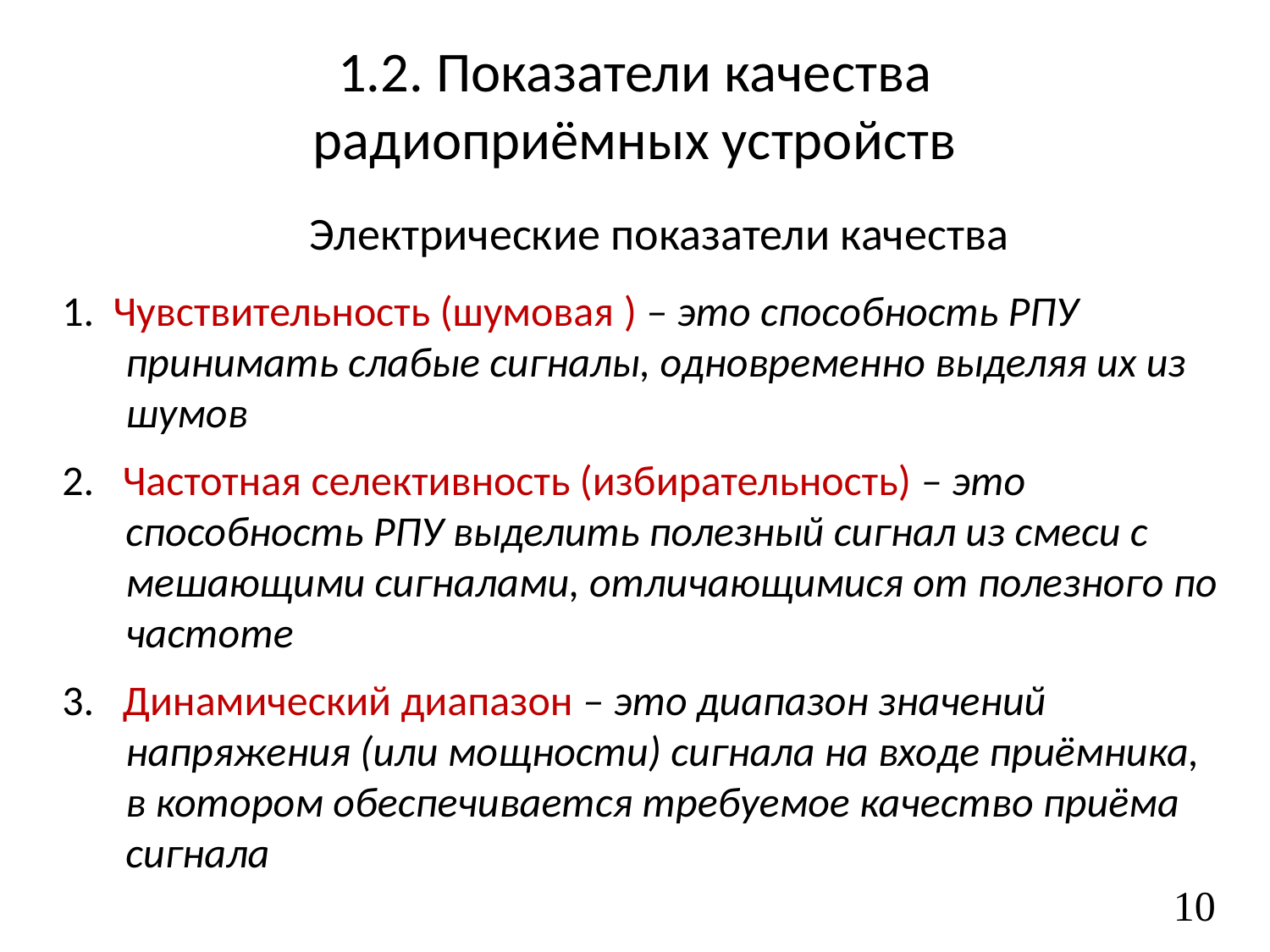

1.2. Показатели качества
радиоприёмных устройств
Электрические показатели качества
1.  Чувствительность (шумовая ) – это способность РПУ принимать слабые сигналы, одновременно выделяя их из шумов

2.   Частотная селективность (избирательность) – это способность РПУ выделить полезный сигнал из смеси с мешающими сигналами, отличающимися от полезного по частоте

3.   Динамический диапазон – это диапазон значений напряжения (или мощности) сигнала на входе приёмника, в котором обеспечивается требуемое качество приёма сигнала
10